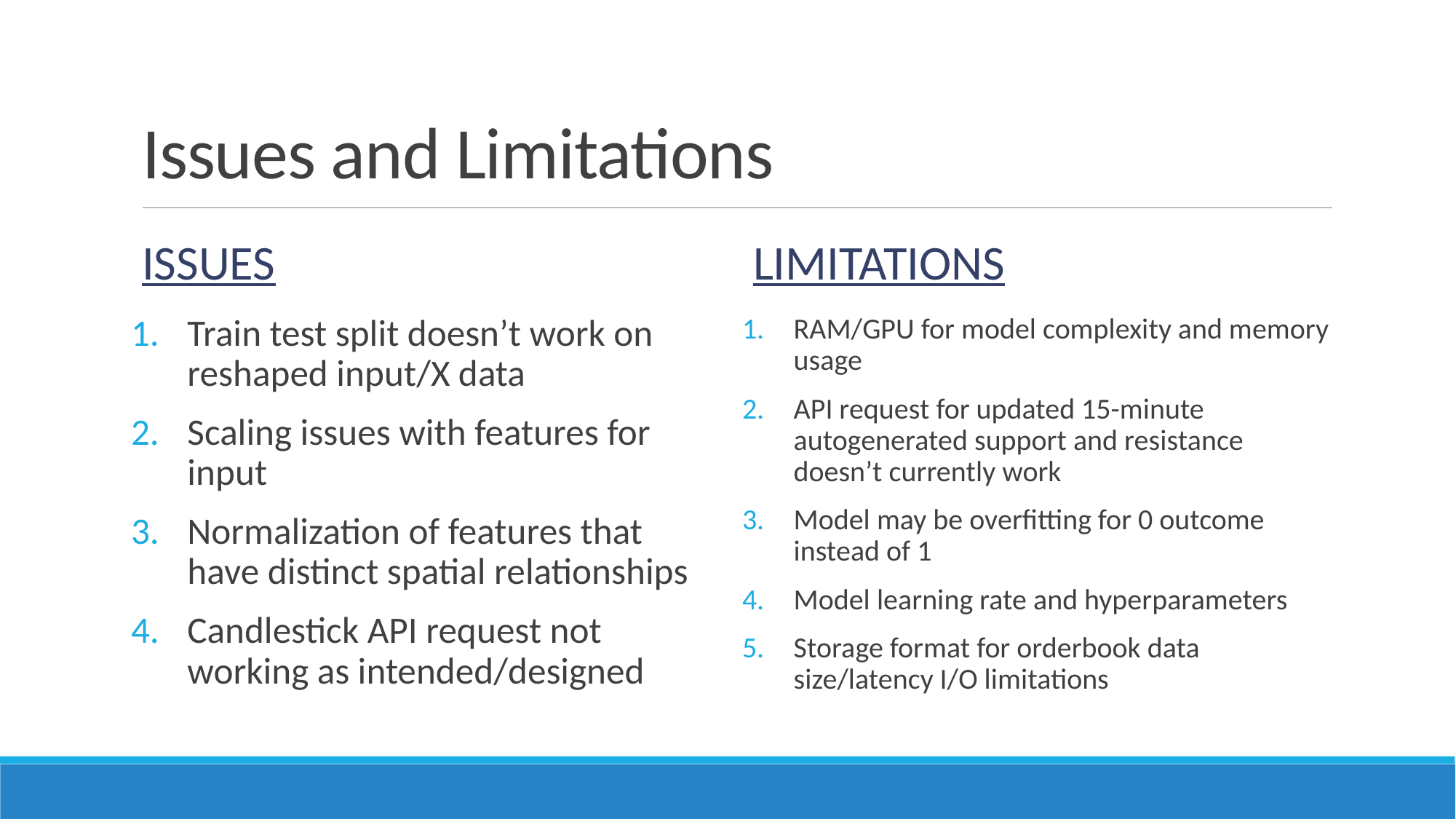

# Issues and Limitations
Issues
Limitations
RAM/GPU for model complexity and memory usage
API request for updated 15-minute autogenerated support and resistance doesn’t currently work
Model may be overfitting for 0 outcome instead of 1
Model learning rate and hyperparameters
Storage format for orderbook data size/latency I/O limitations

Train test split doesn’t work on reshaped input/X data
Scaling issues with features for input
Normalization of features that have distinct spatial relationships
Candlestick API request not working as intended/designed